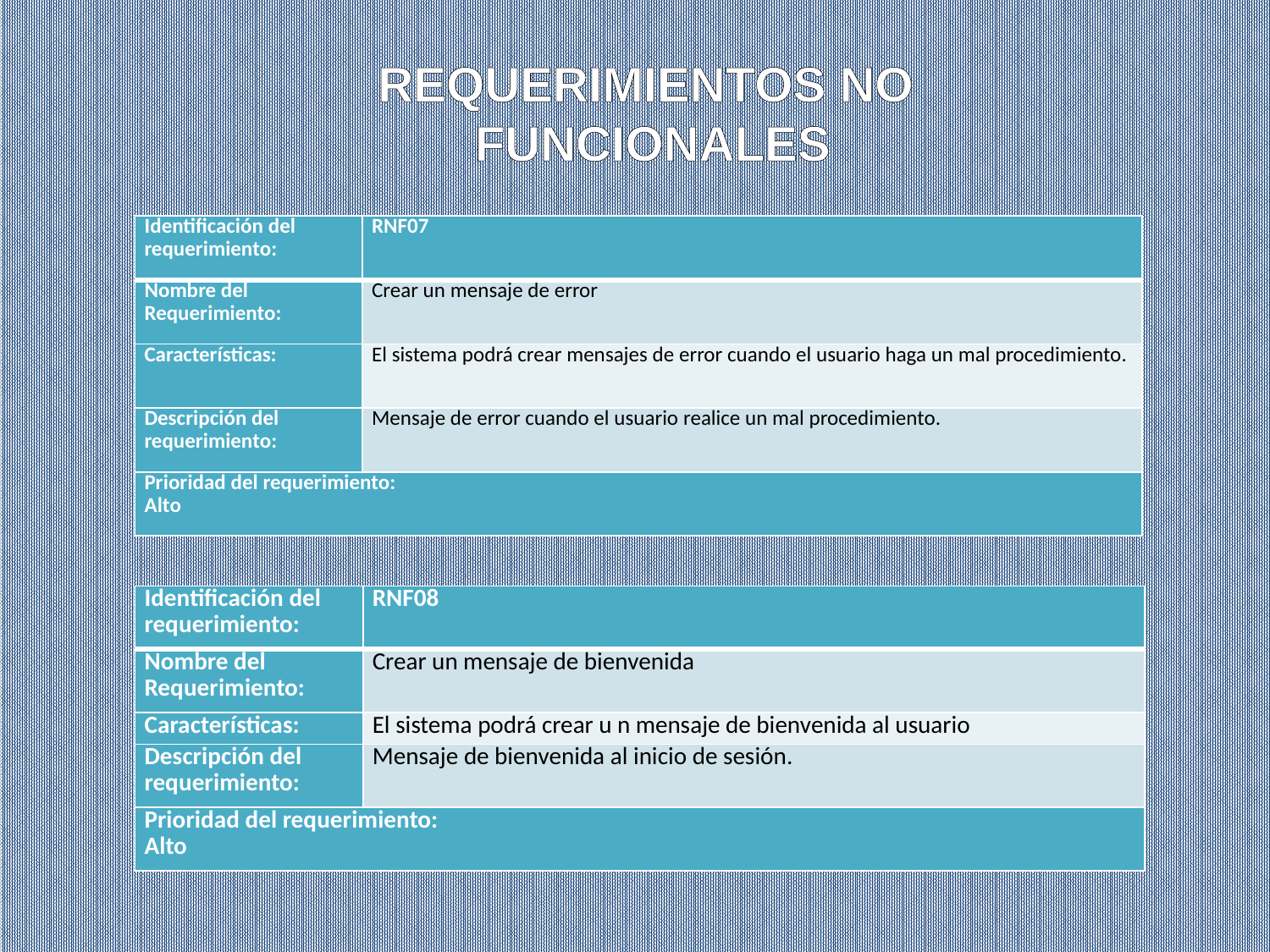

Requerimientos no
funcionales
| Identificación del requerimiento: | RNF07 |
| --- | --- |
| Nombre del Requerimiento: | Crear un mensaje de error |
| Características: | El sistema podrá crear mensajes de error cuando el usuario haga un mal procedimiento. |
| Descripción del requerimiento: | Mensaje de error cuando el usuario realice un mal procedimiento. |
| Prioridad del requerimiento: Alto |  |
| Identificación del requerimiento: | RNF08 |
| --- | --- |
| Nombre del Requerimiento: | Crear un mensaje de bienvenida |
| Características: | El sistema podrá crear u n mensaje de bienvenida al usuario |
| Descripción del requerimiento: | Mensaje de bienvenida al inicio de sesión. |
| Prioridad del requerimiento: Alto |  |